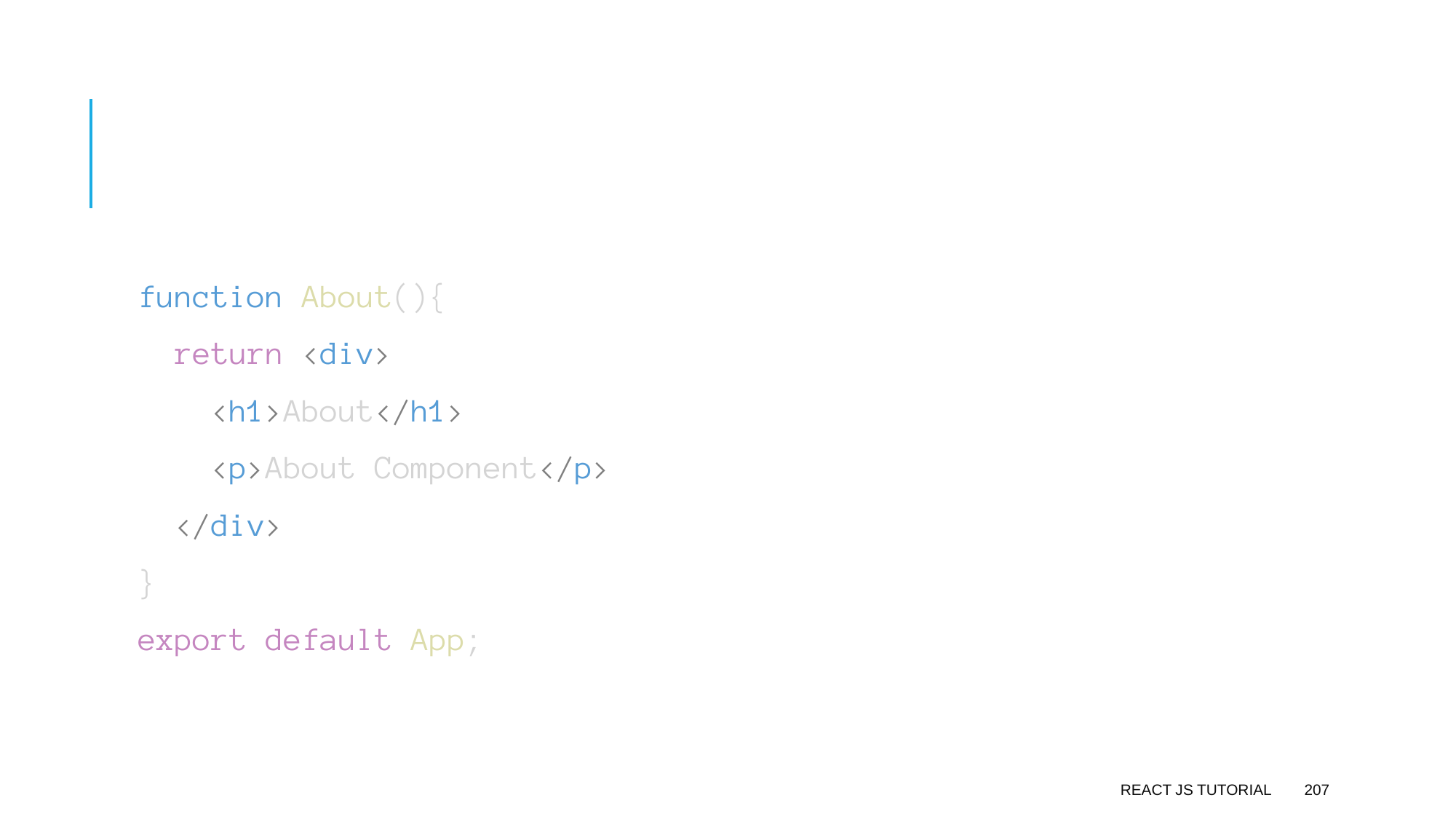

#
function About(){
  return <div>
    <h1>About</h1>
    <p>About Component</p>
  </div>
}
export default App;

React JS Tutorial
207